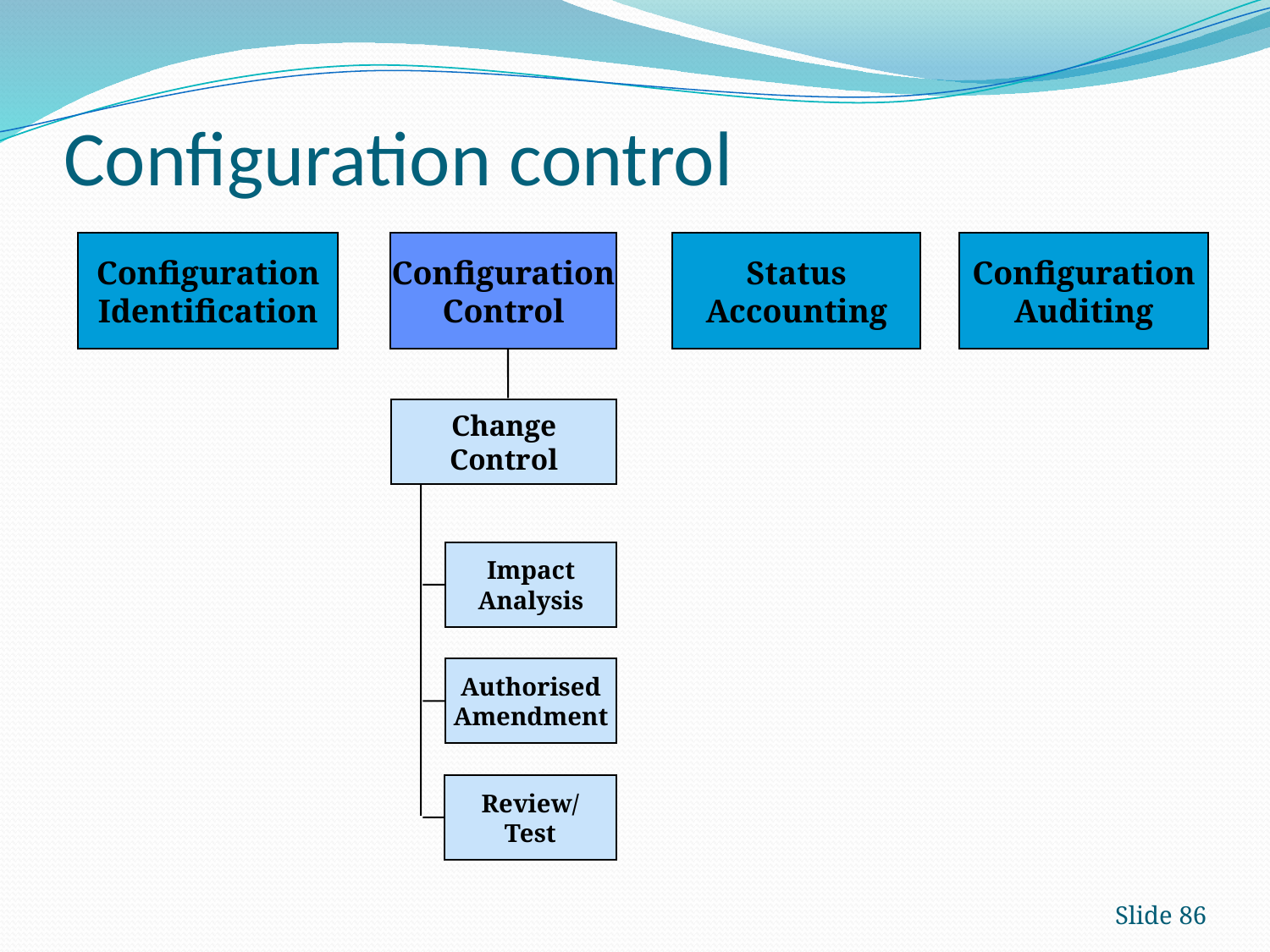

# Configuration control
Configuration
Identification
Configuration
Control
Status
Accounting
Configuration
Auditing

Change
Control

Impact
Analysis

Authorised
Amendment

Review/
Test

Slide 86